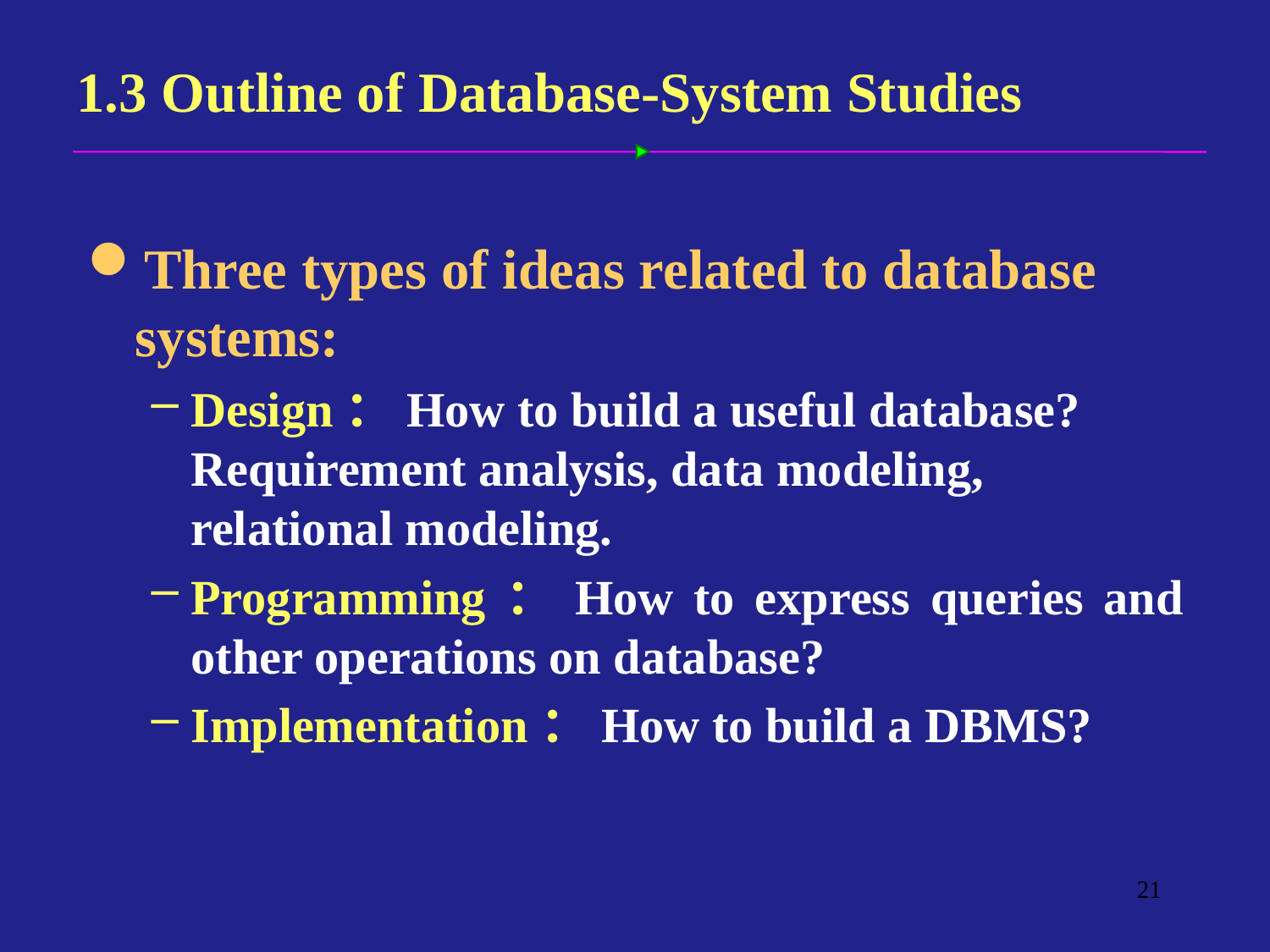

# 1.3 Outline of Database-System Studies

Three types of ideas related to database systems:
Design：How to build a useful database? Requirement analysis, data modeling, relational modeling.
Programming：How to express queries and other operations on database?
Implementation：How to build a DBMS?

21